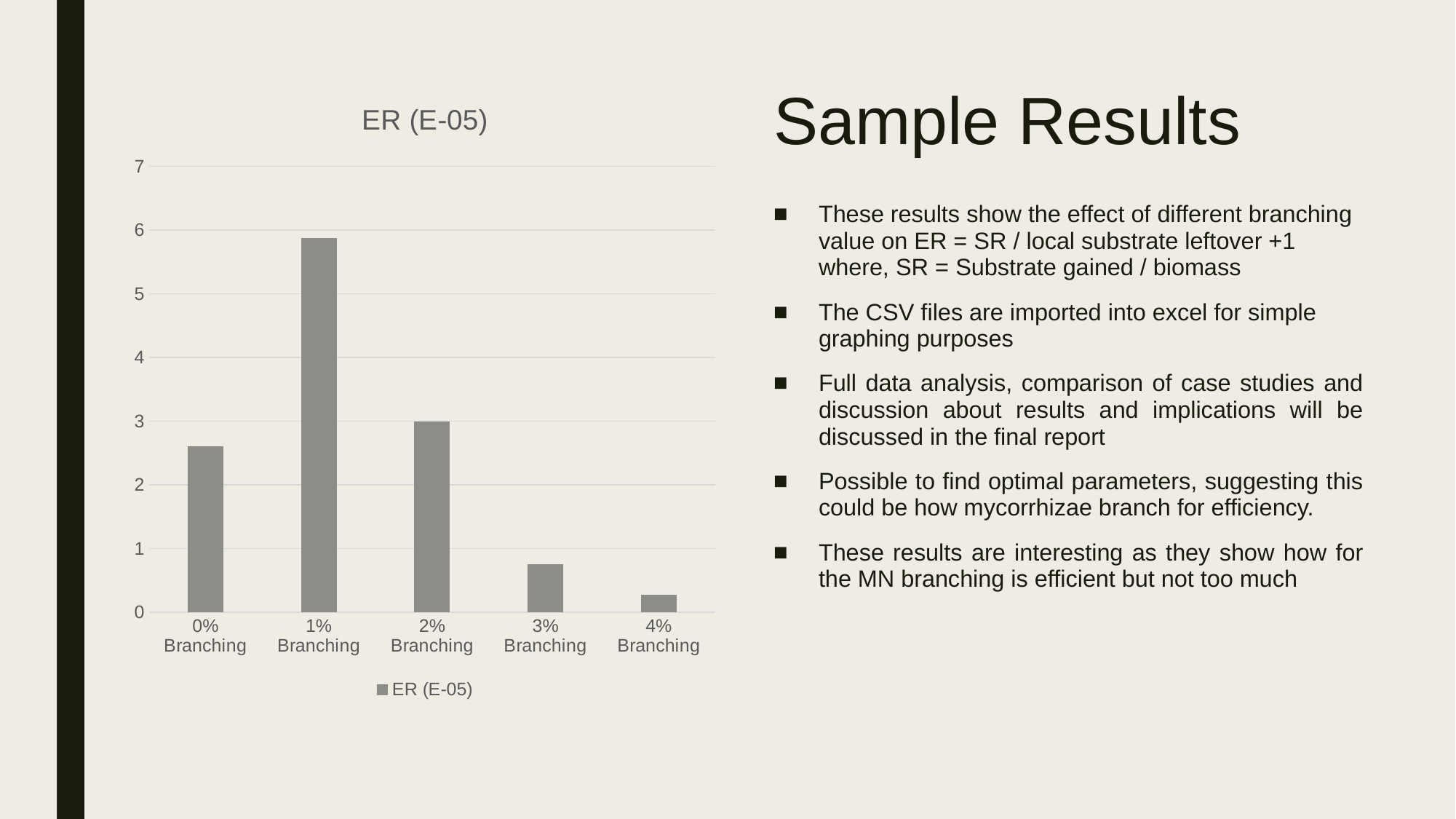

### Chart: ER (E-05)

| Category | ER (E-05) |
|---|---|
| 0% Branching | 2.61 |
| 1% Branching | 5.88 |
| 2% Branching | 2.99 |
| 3% Branching | 0.75 |
| 4% Branching | 0.27 |
# Sample Results
These results show the effect of different branching value on ER = SR / local substrate leftover +1 where, SR = Substrate gained / biomass
The CSV files are imported into excel for simple graphing purposes
Full data analysis, comparison of case studies and discussion about results and implications will be discussed in the final report
Possible to find optimal parameters, suggesting this could be how mycorrhizae branch for efficiency.
These results are interesting as they show how for the MN branching is efficient but not too much